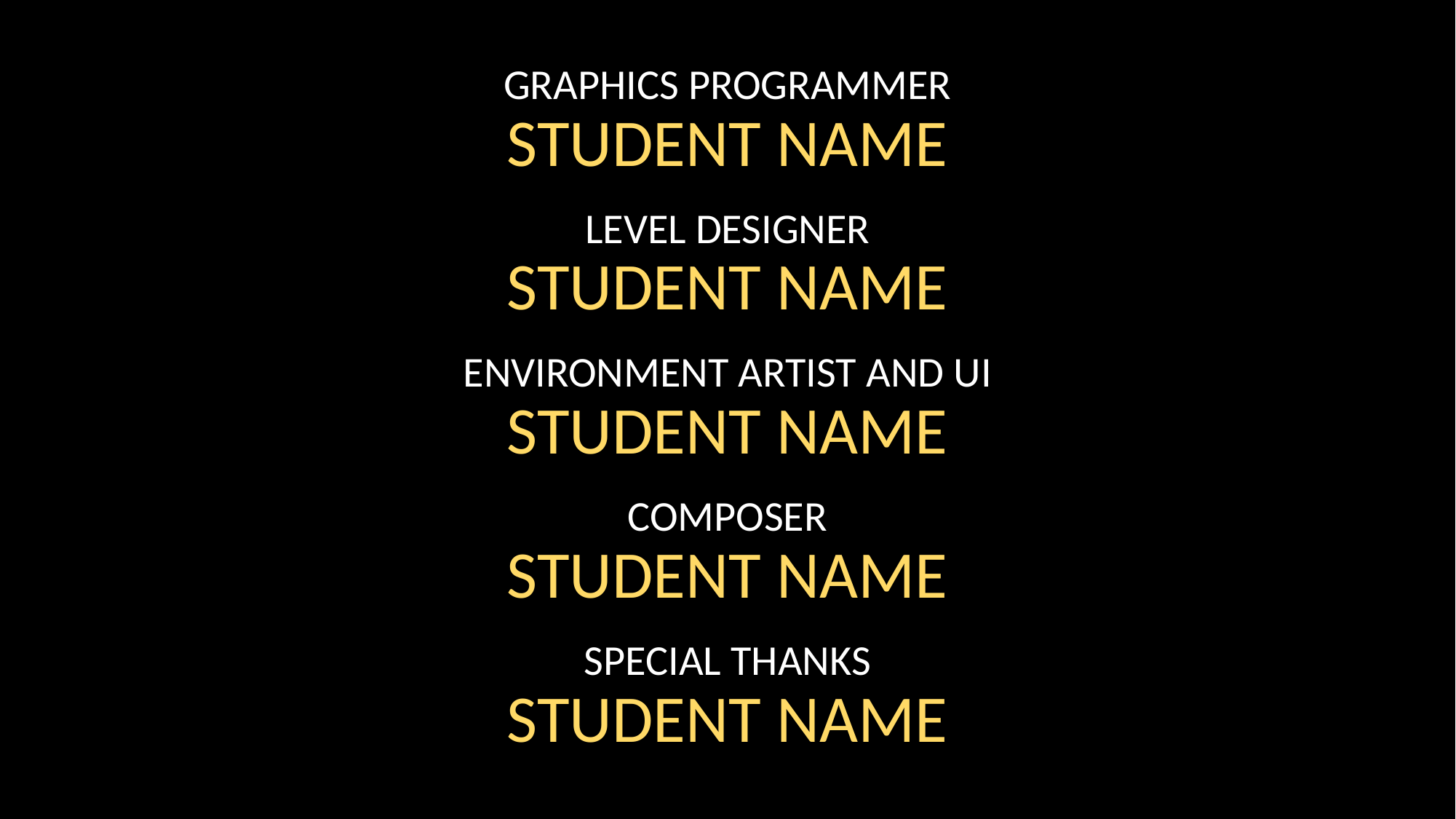

# GRAPHICS PROGRAMMER STUDENT NAME LEVEL DESIGNER STUDENT NAME ENVIRONMENT ARTIST and UI STUDENT NAME COMPOSER STUDENT NAME SPECIAL THANKS STUDENT NAME